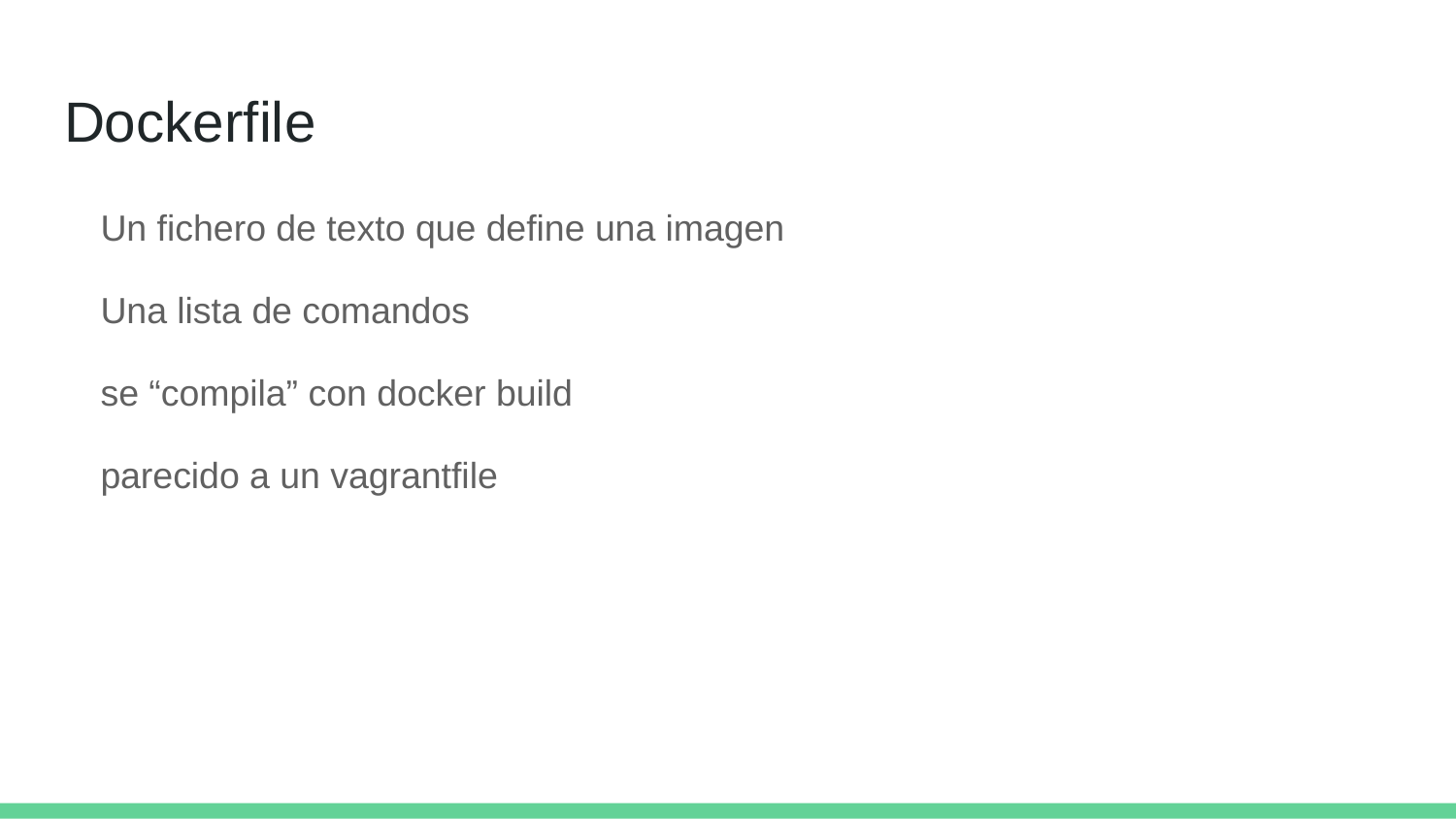

# Dockerfile
Un fichero de texto que define una imagen
Una lista de comandos
se “compila” con docker build
parecido a un vagrantfile